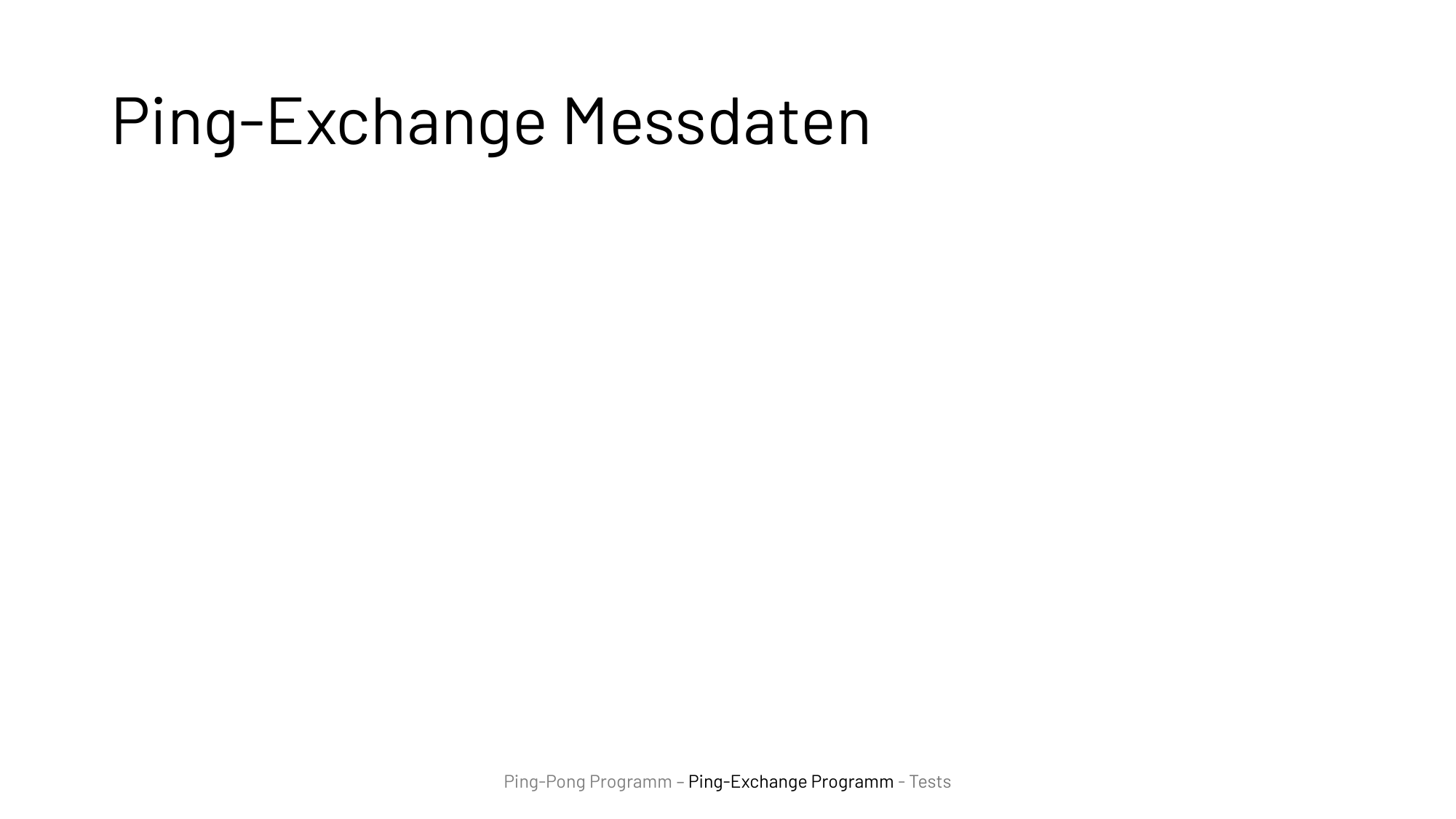

# Ping-Exchange Messdaten
Ping-Pong Programm – Ping-Exchange Programm - Tests